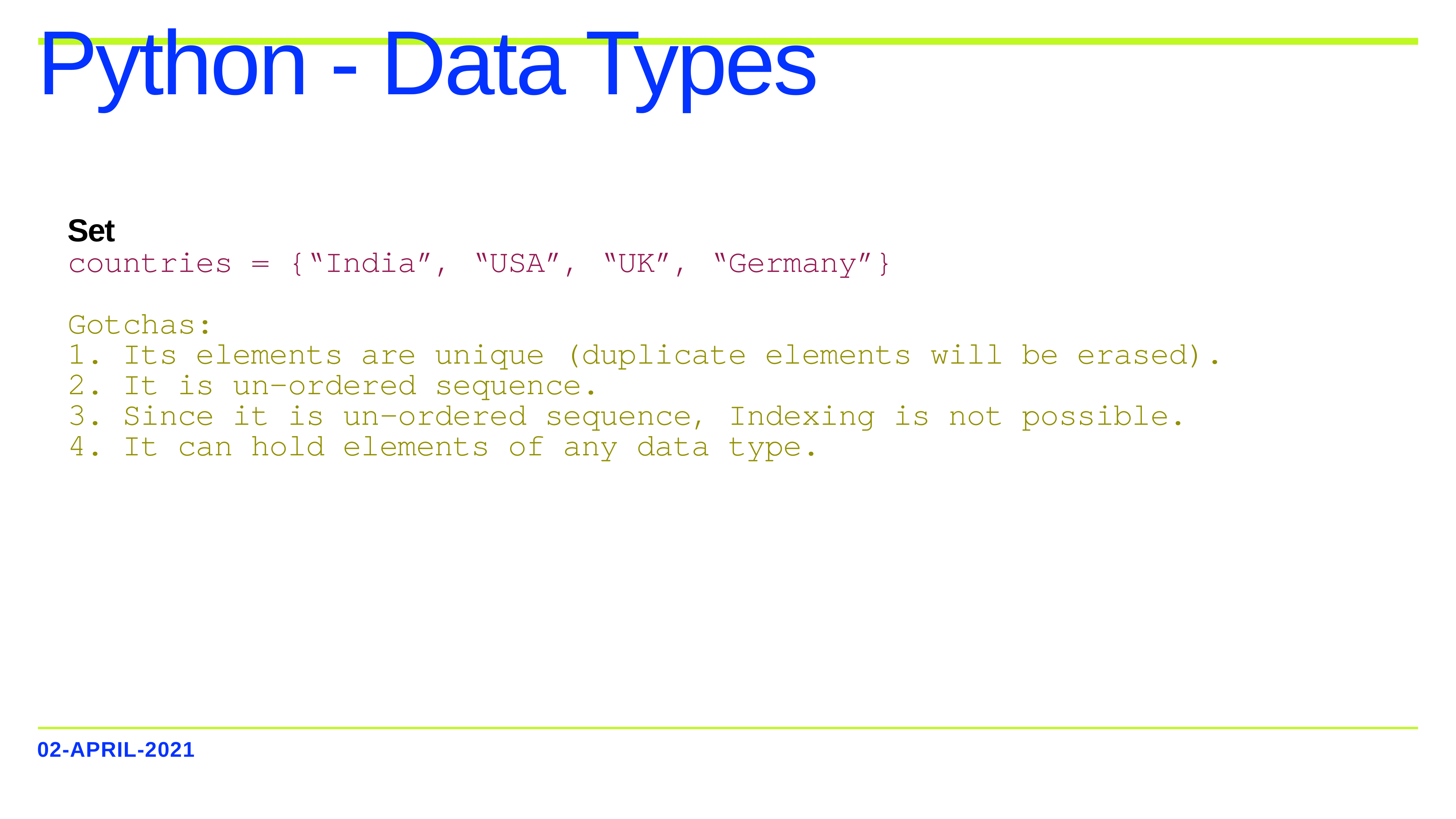

# Python - Data Types
Set
countries = {“India”, “USA”, “UK”, “Germany”}
Gotchas:
1. Its elements are unique (duplicate elements will be erased).
2. It is un-ordered sequence.
3. Since it is un-ordered sequence, Indexing is not possible.
4. It can hold elements of any data type.
02-APRIL-2021